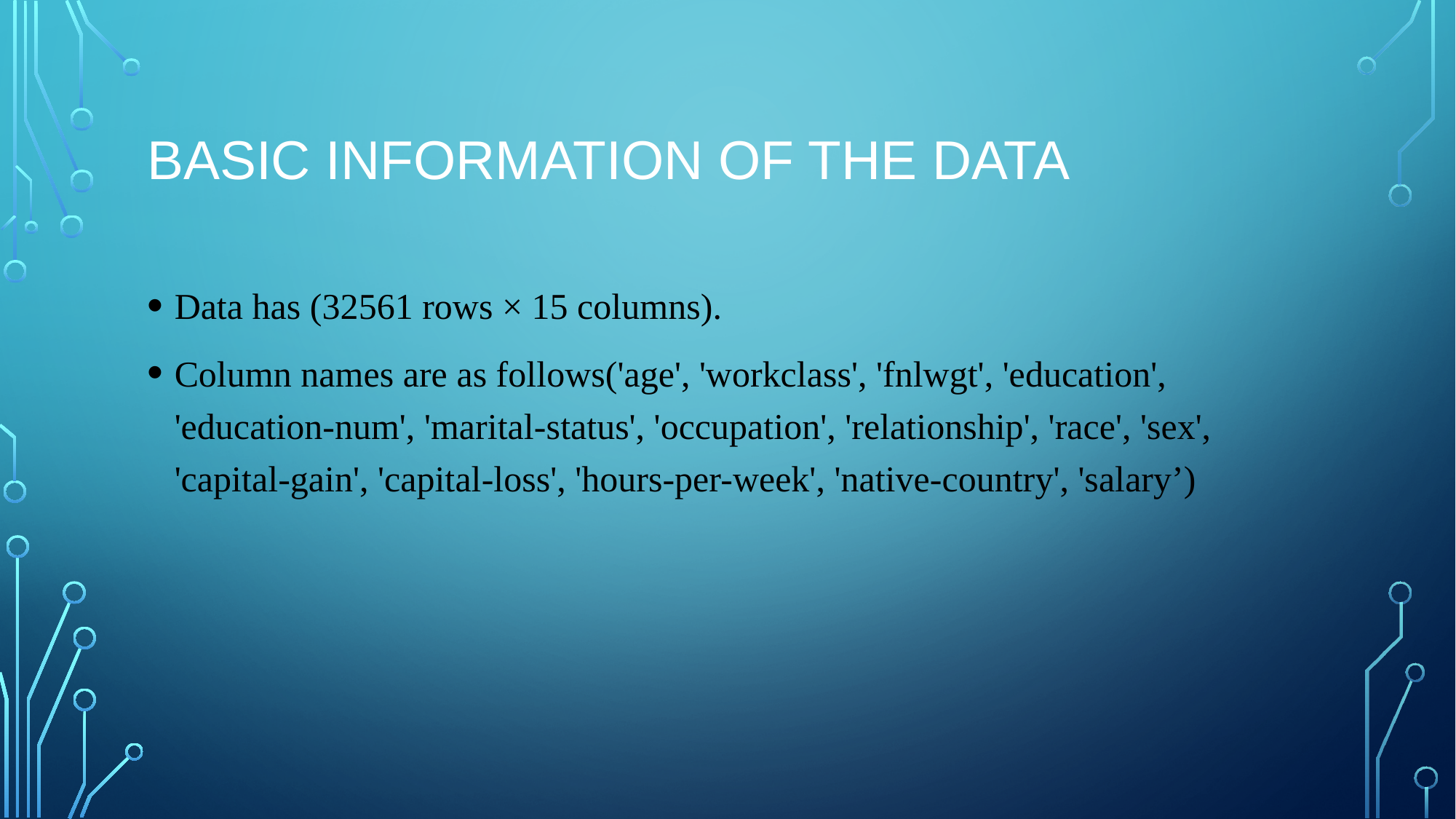

# BASIC INFORMATION OF THE DATA
Data has (32561 rows × 15 columns).
Column names are as follows('age', 'workclass', 'fnlwgt', 'education', 'education-num', 'marital-status', 'occupation', 'relationship', 'race', 'sex', 'capital-gain', 'capital-loss', 'hours-per-week', 'native-country', 'salary’)